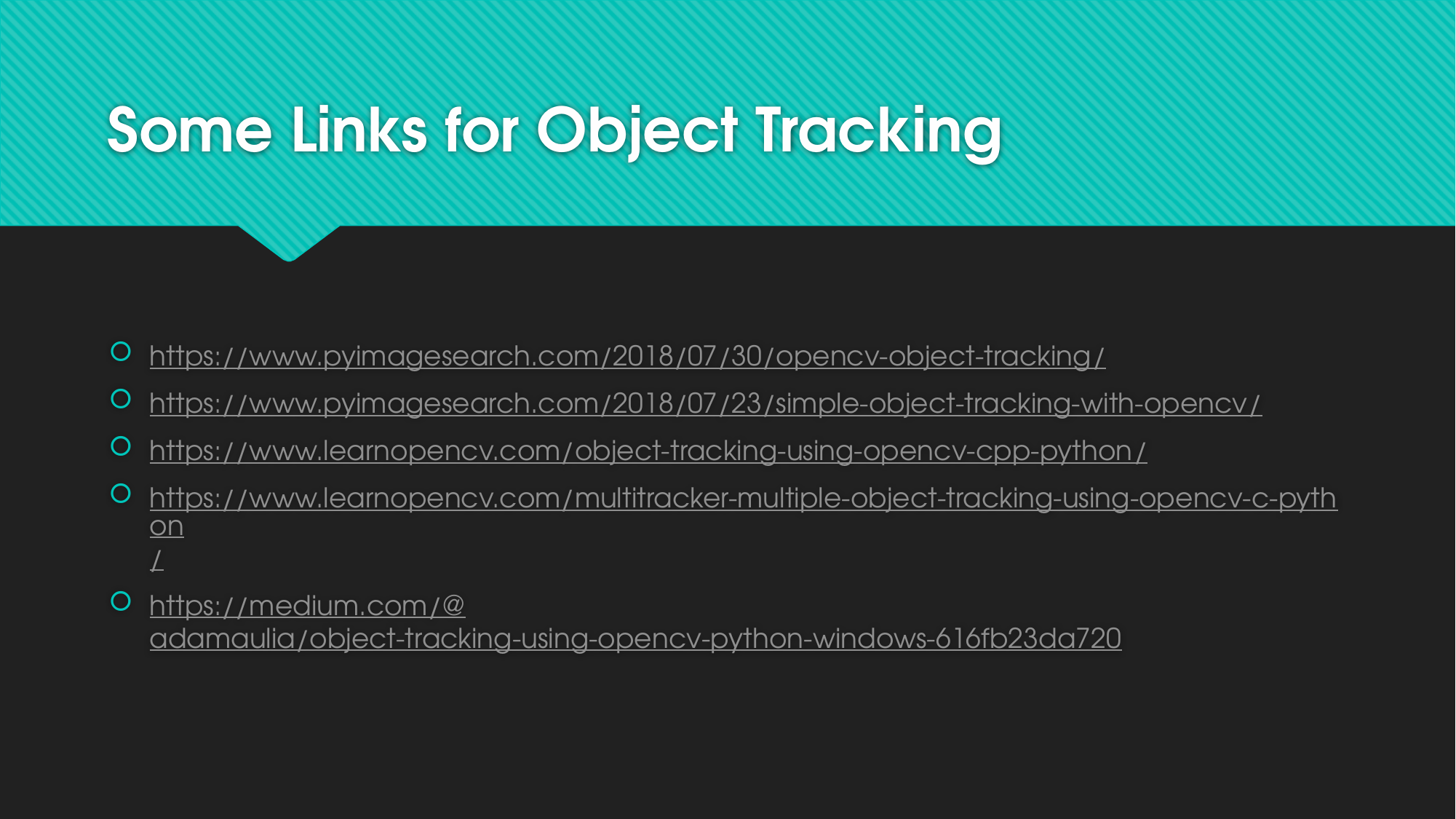

# Some Links for Object Tracking
https://www.pyimagesearch.com/2018/07/30/opencv-object-tracking/
https://www.pyimagesearch.com/2018/07/23/simple-object-tracking-with-opencv/
https://www.learnopencv.com/object-tracking-using-opencv-cpp-python/
https://www.learnopencv.com/multitracker-multiple-object-tracking-using-opencv-c-python/
https://medium.com/@adamaulia/object-tracking-using-opencv-python-windows-616fb23da720